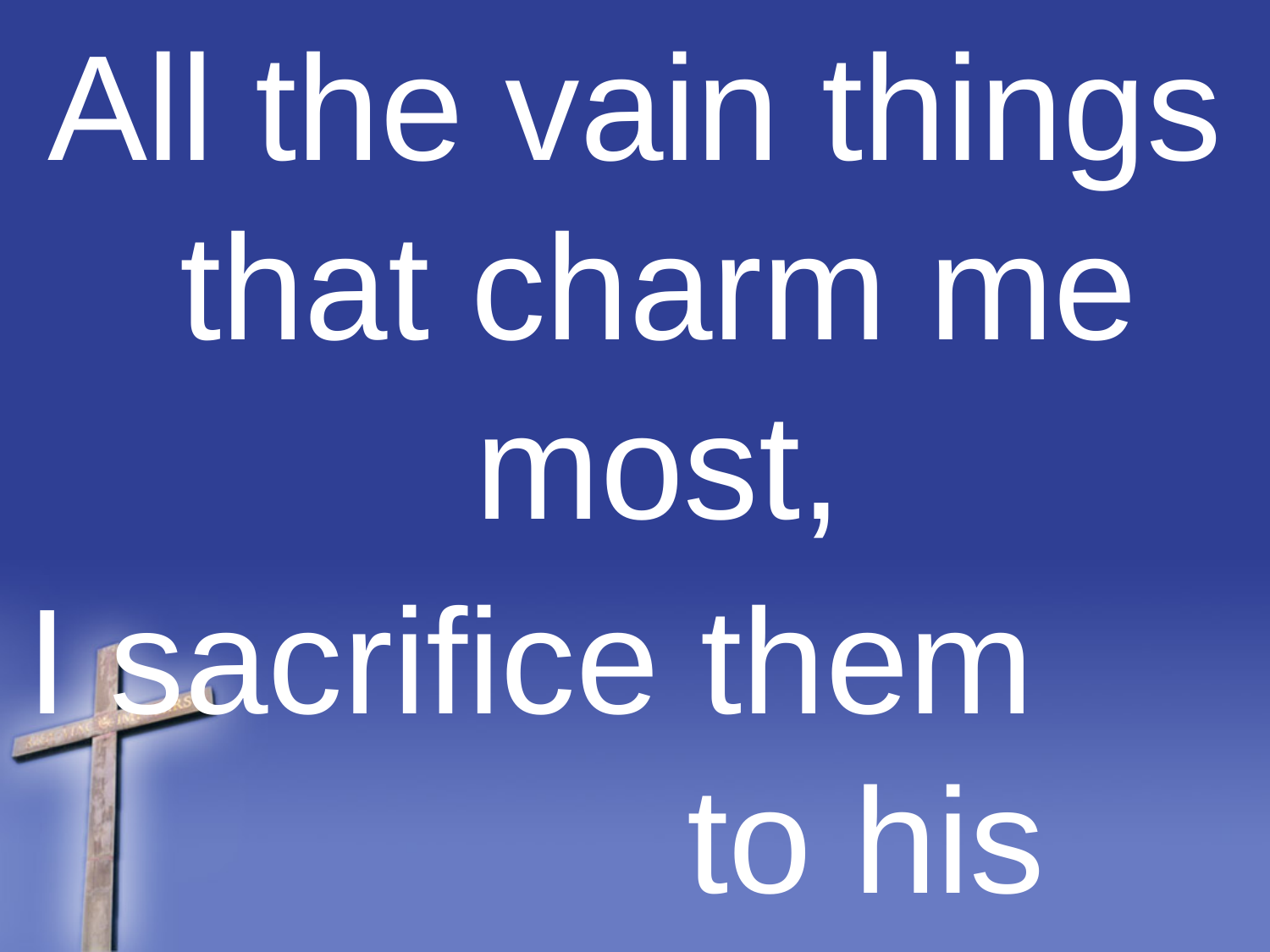

All the vain things that charm me most,
I sacrifice them                to his blood.